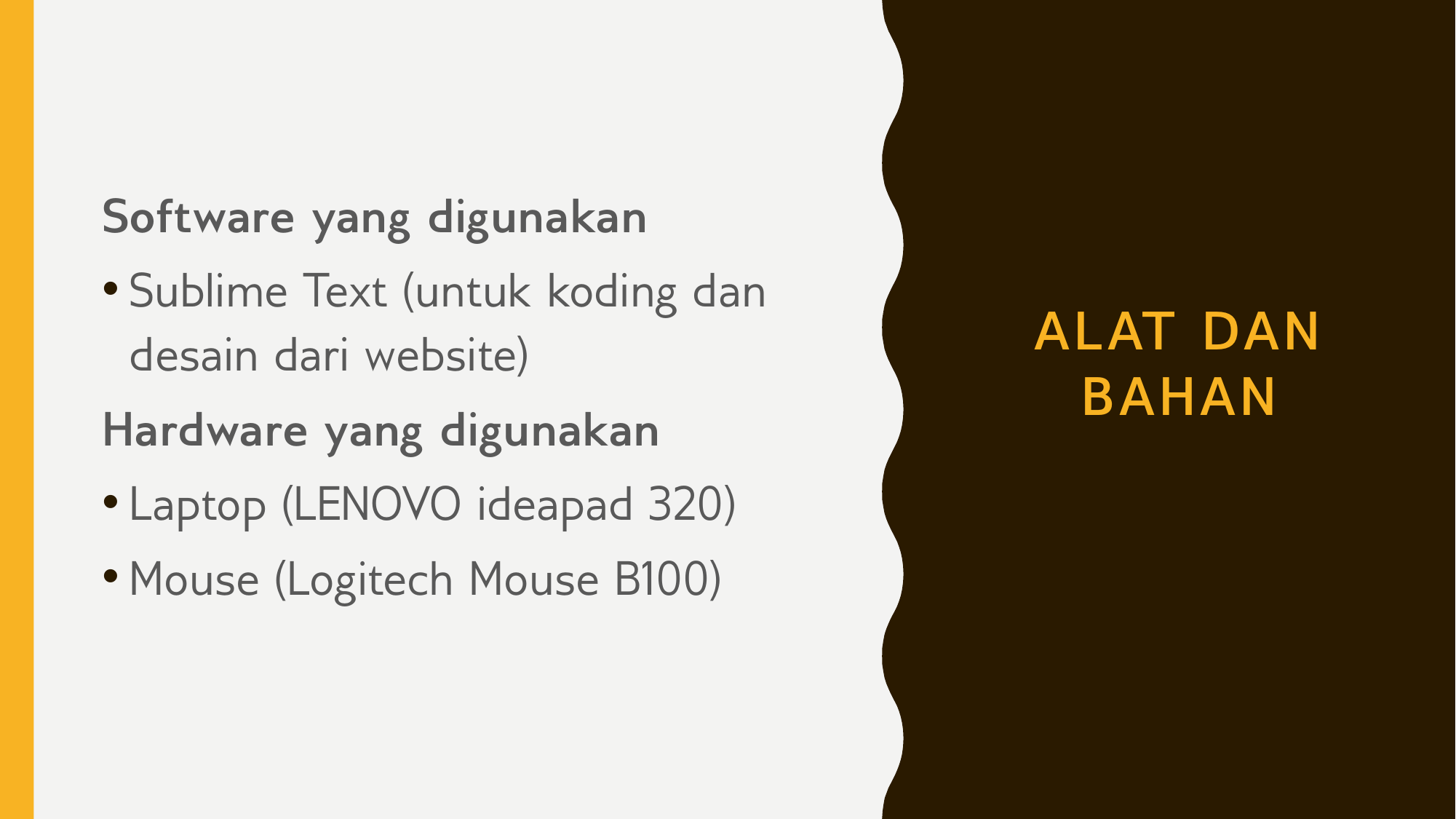

Software yang digunakan
Sublime Text (untuk koding dan desain dari website)
Hardware yang digunakan
Laptop (LENOVO ideapad 320)
Mouse (Logitech Mouse B100)

# Alat dan bahan